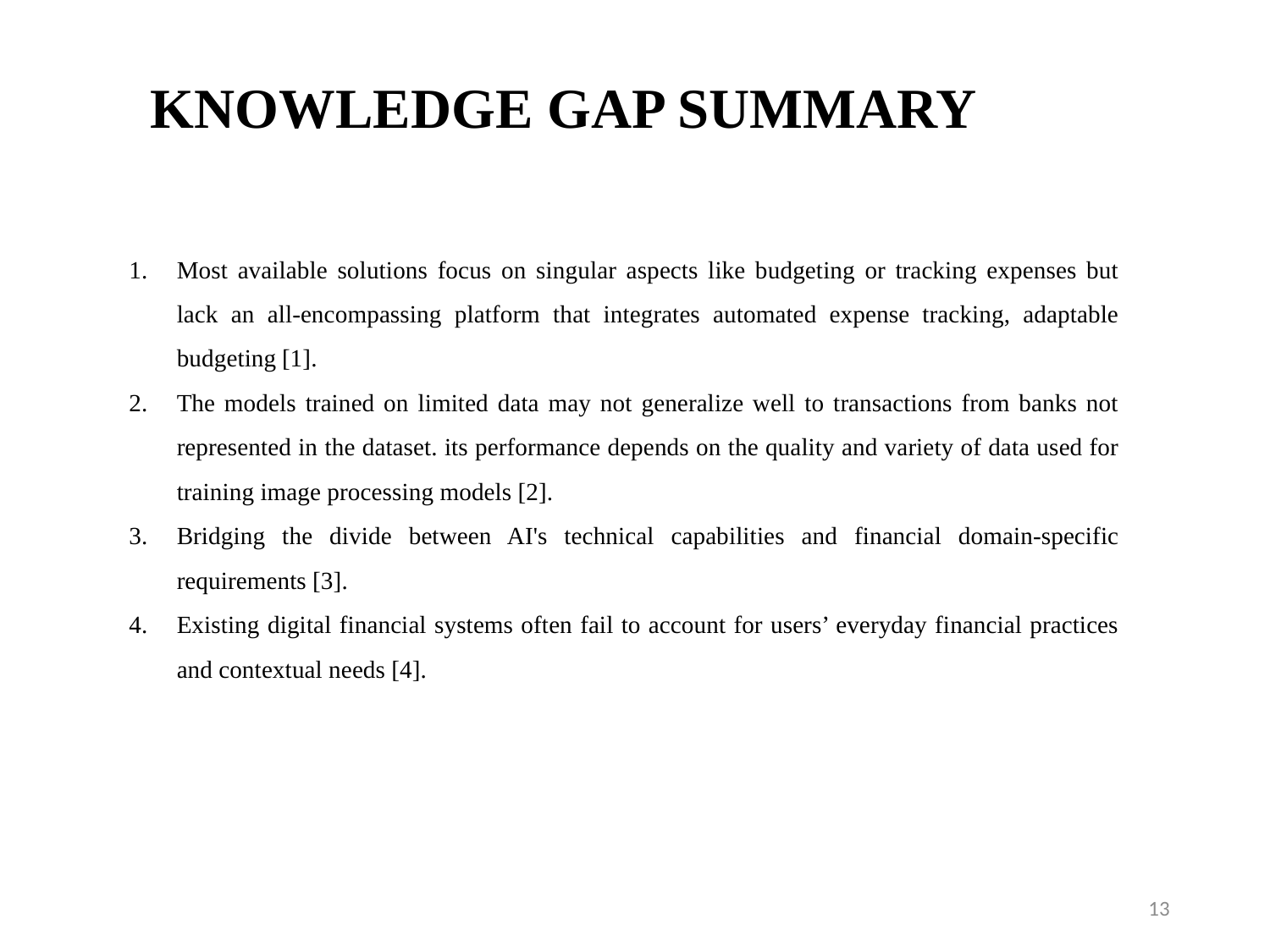

# KNOWLEDGE GAP SUMMARY
Most available solutions focus on singular aspects like budgeting or tracking expenses but lack an all-encompassing platform that integrates automated expense tracking, adaptable budgeting [1].
The models trained on limited data may not generalize well to transactions from banks not represented in the dataset. its performance depends on the quality and variety of data used for training image processing models [2].
Bridging the divide between AI's technical capabilities and financial domain-specific requirements [3].
Existing digital financial systems often fail to account for users’ everyday financial practices and contextual needs [4].
13